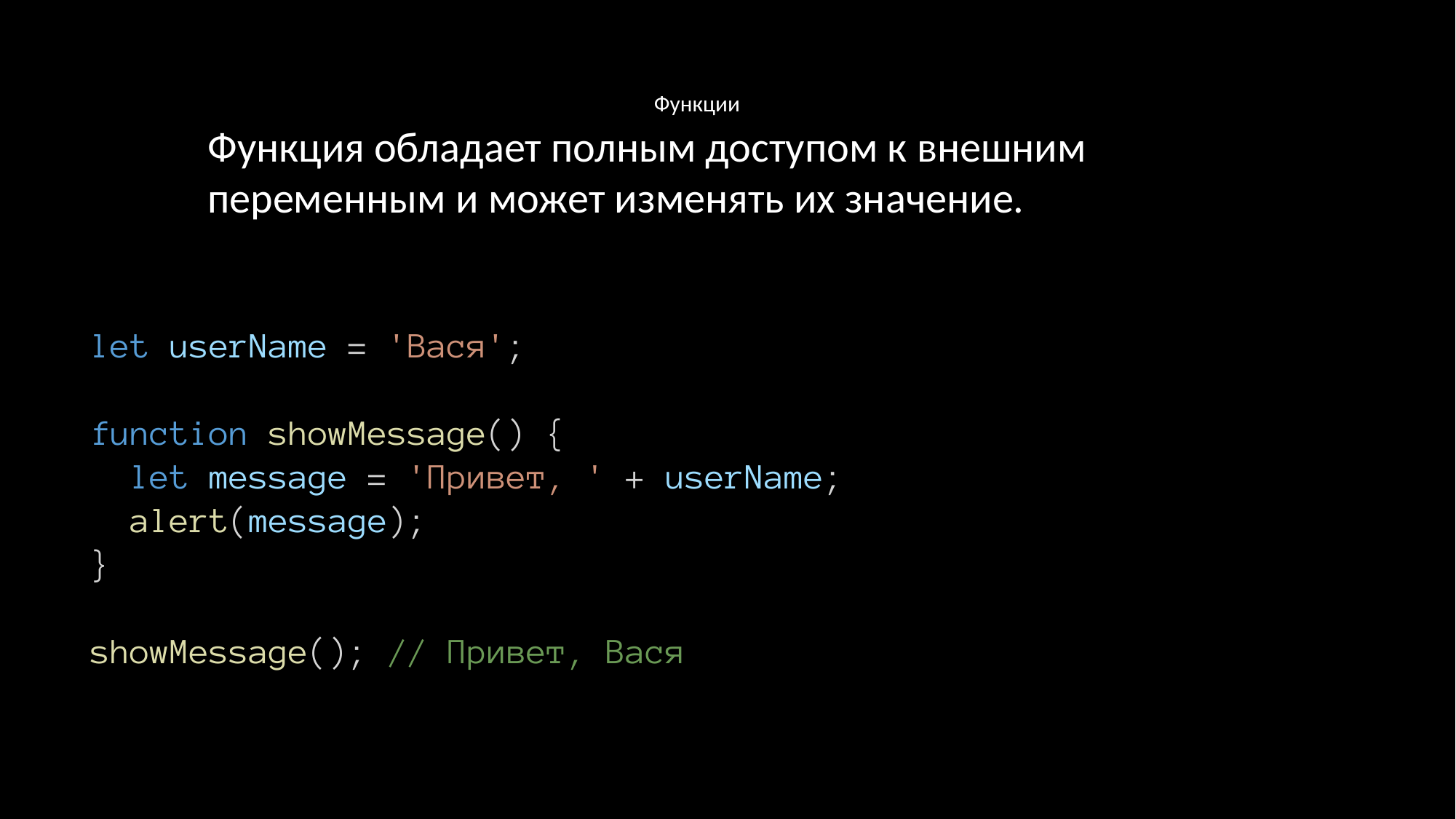

# Функции
Функция обладает полным доступом к внешним переменным и может изменять их значение.

let userName = 'Вася';
function showMessage() {
  let message = 'Привет, ' + userName;
  alert(message);
}
showMessage(); // Привет, Вася